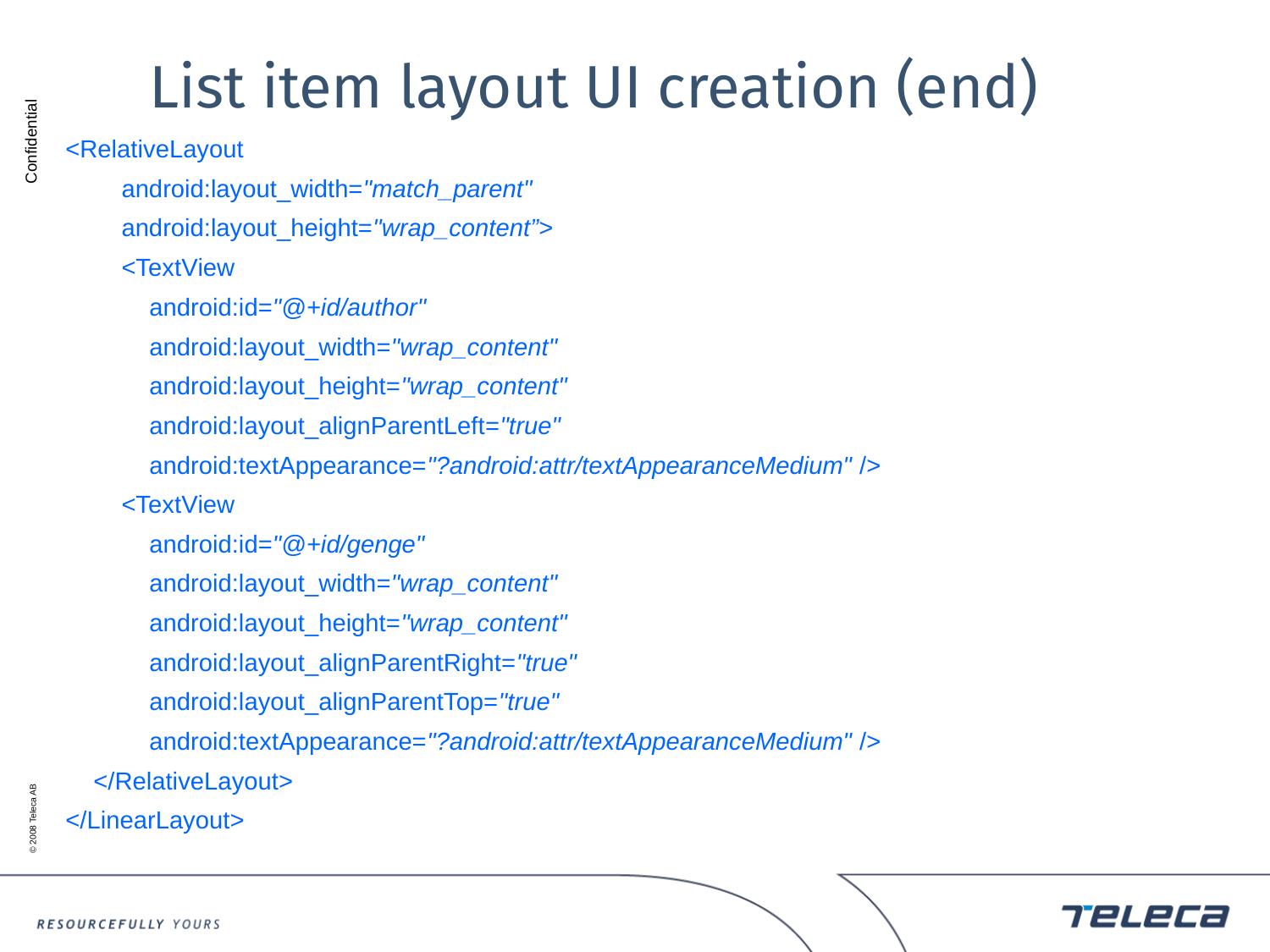

# List item layout UI creation (end)
<RelativeLayout
        android:layout_width="match_parent"
        android:layout_height="wrap_content”>
        <TextView
            android:id="@+id/author"
            android:layout_width="wrap_content"
            android:layout_height="wrap_content"
            android:layout_alignParentLeft="true"
            android:textAppearance="?android:attr/textAppearanceMedium" />
        <TextView
            android:id="@+id/genge"
            android:layout_width="wrap_content"
            android:layout_height="wrap_content"
            android:layout_alignParentRight="true"
            android:layout_alignParentTop="true"
            android:textAppearance="?android:attr/textAppearanceMedium" />
    </RelativeLayout>
</LinearLayout>